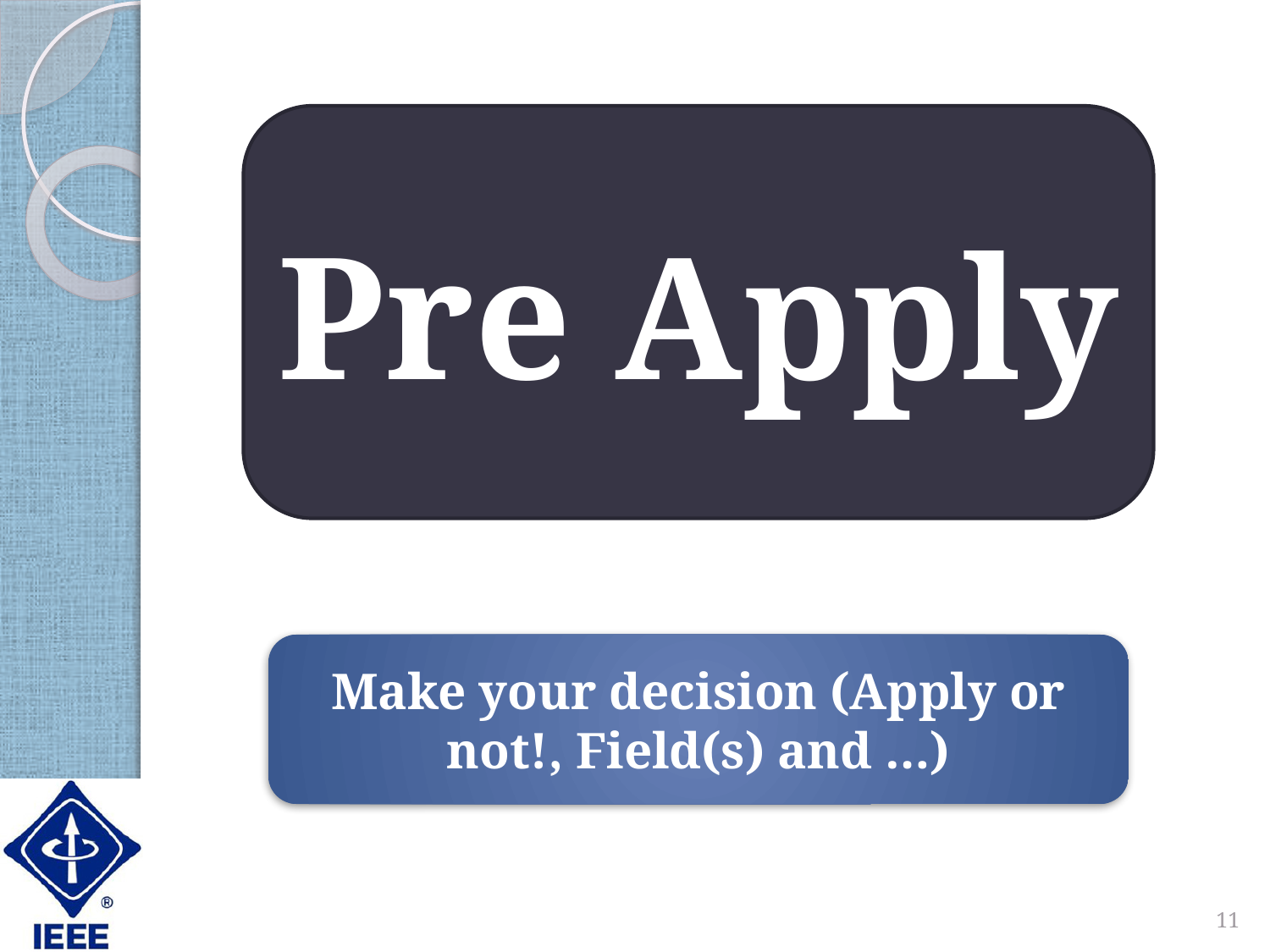

Pre Apply
Make your decision (Apply or not!, Field(s) and …)
11